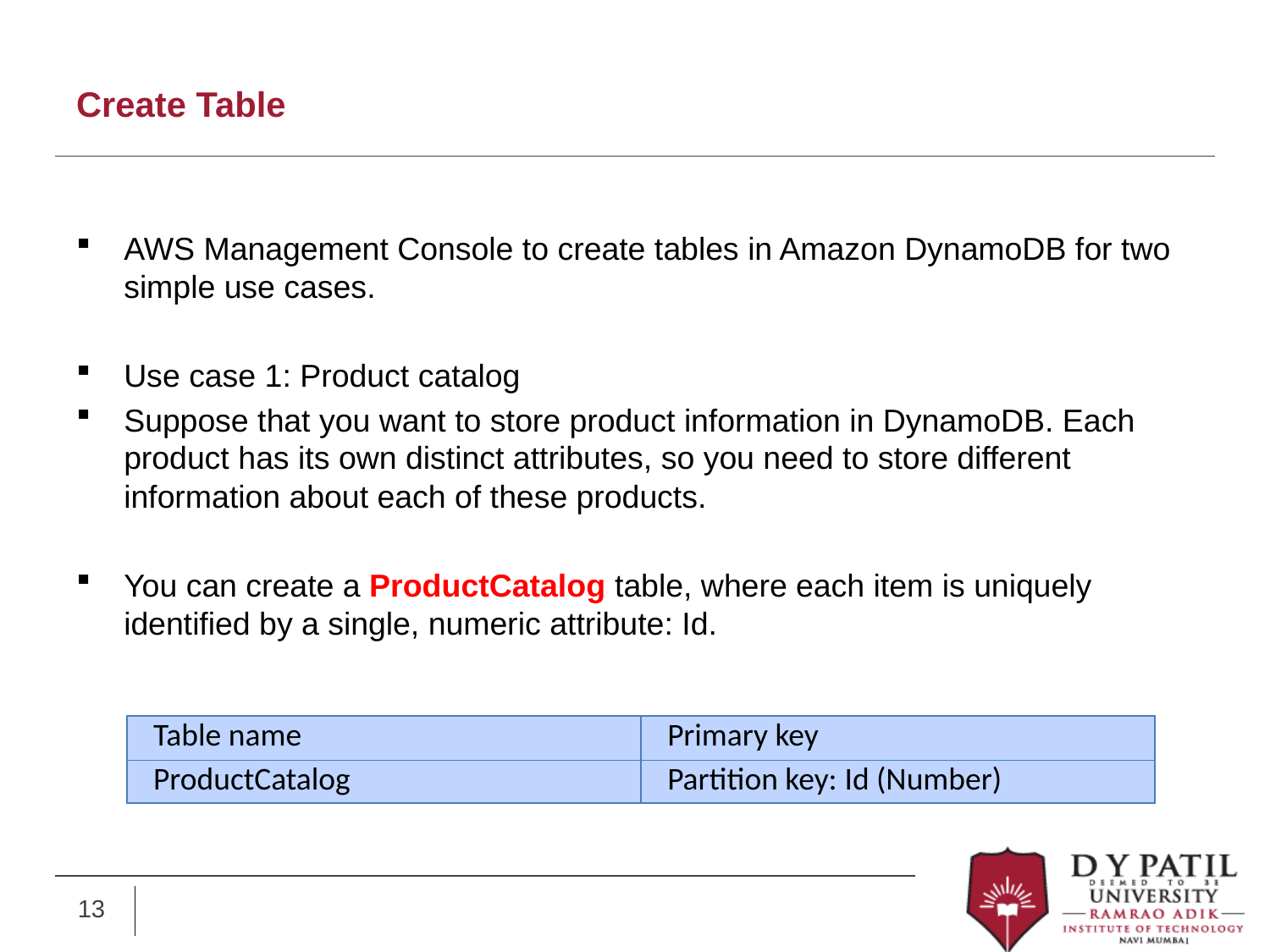

# Create Table
AWS Management Console to create tables in Amazon DynamoDB for two simple use cases.

Use case 1: Product catalog
Suppose that you want to store product information in DynamoDB. Each product has its own distinct attributes, so you need to store different information about each of these products.

You can create a ProductCatalog table, where each item is uniquely identified by a single, numeric attribute: Id.

| Table name | Primary key |
| --- | --- |
| ProductCatalog | Partition key: Id (Number) |
13